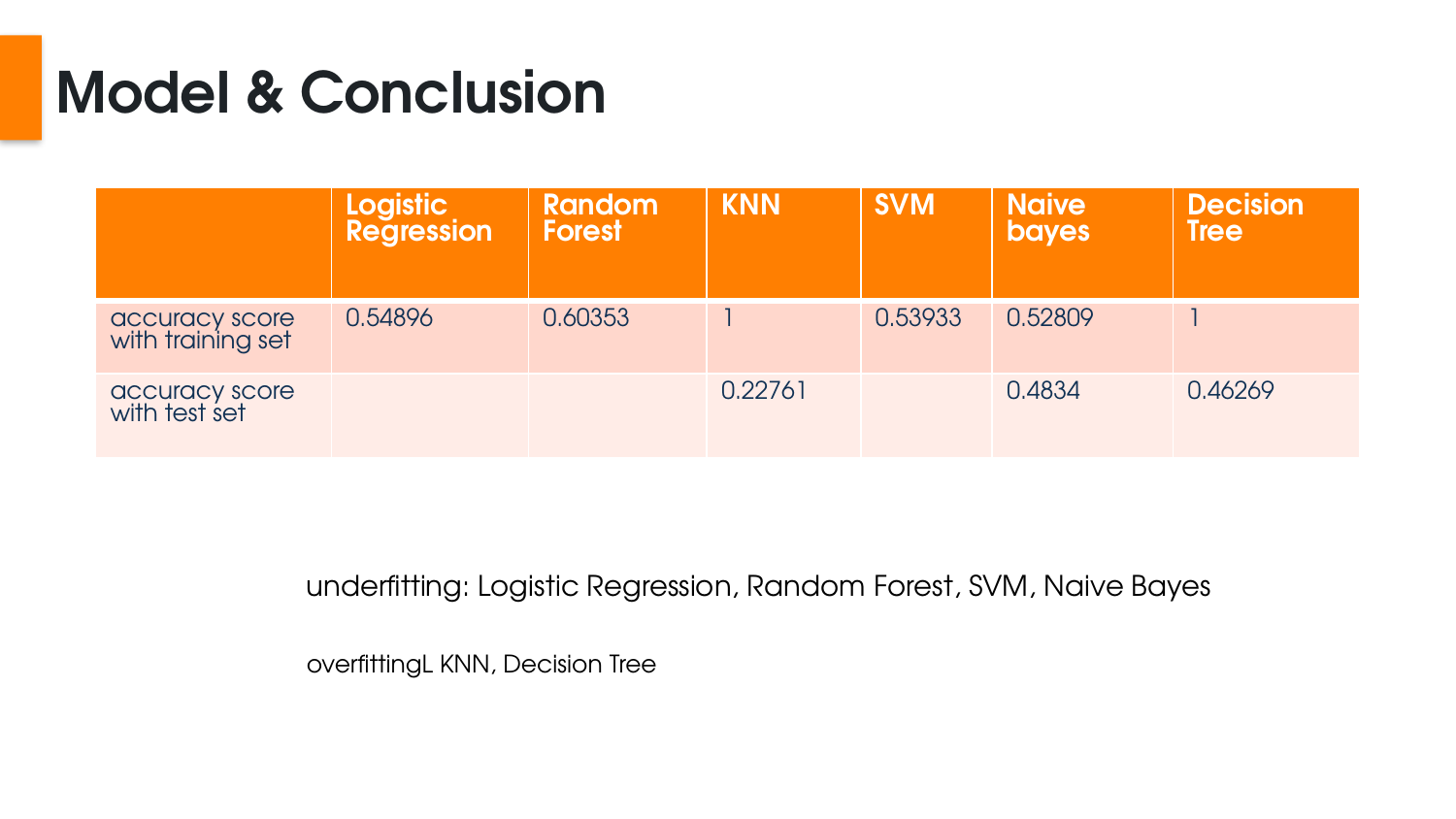

Model & Conclusion
|  | Logistic Regression | Random Forest | KNN | SVM | Naive bayes | Decision Tree |
| --- | --- | --- | --- | --- | --- | --- |
| accuracy score with training set | 0.54896 | 0.60353 | 1 | 0.53933 | 0.52809 | 1 |
| accuracy score with test set |  |  | 0.22761 |  | 0.4834 | 0.46269 |
underfitting: Logistic Regression, Random Forest, SVM, Naive Bayes

overfittingL KNN, Decision Tree